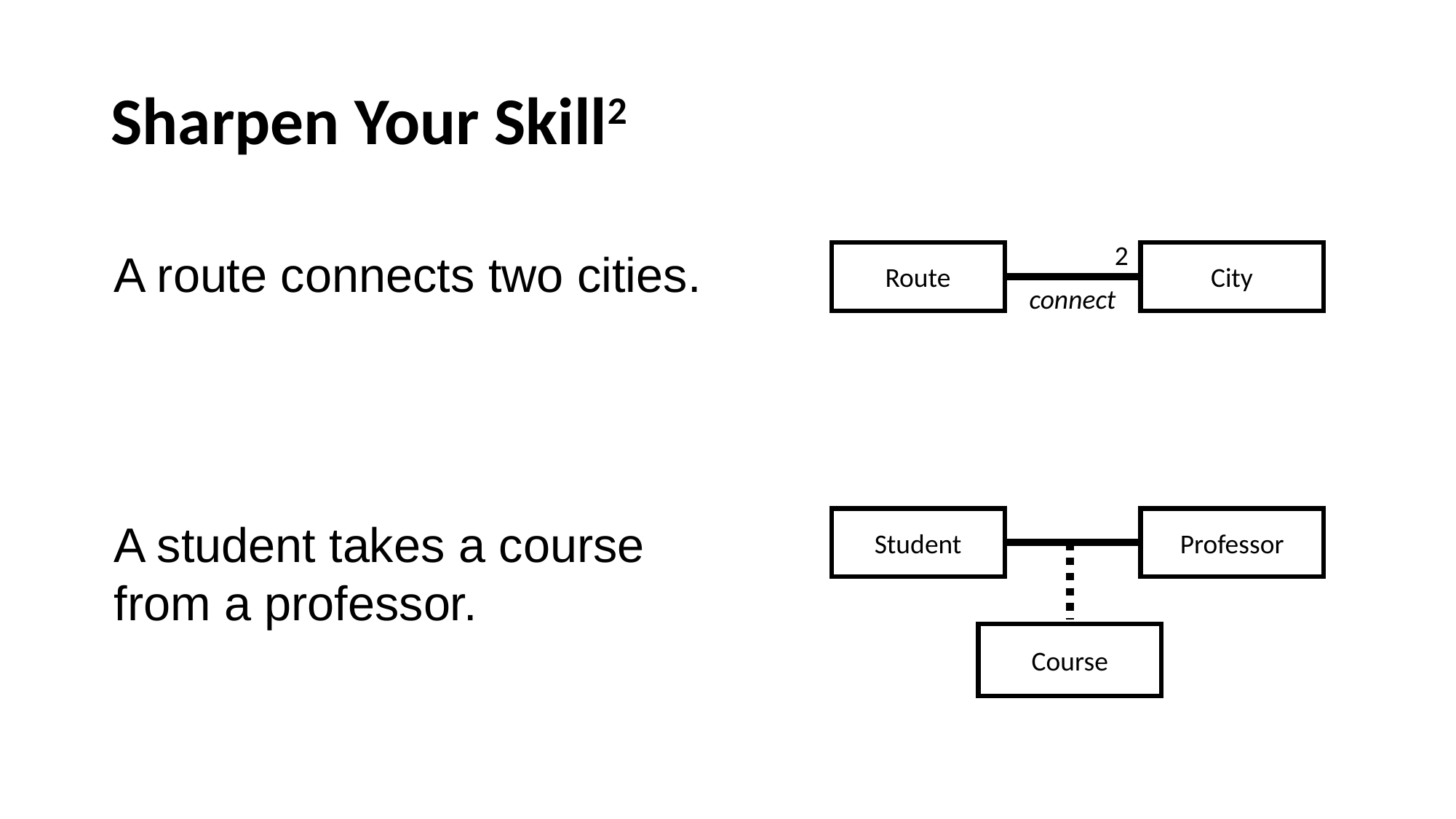

# Sharpen Your Skill2
2
A route connects two cities.
Route
City
connect
A student takes a course from a professor.
Student
Professor
Course